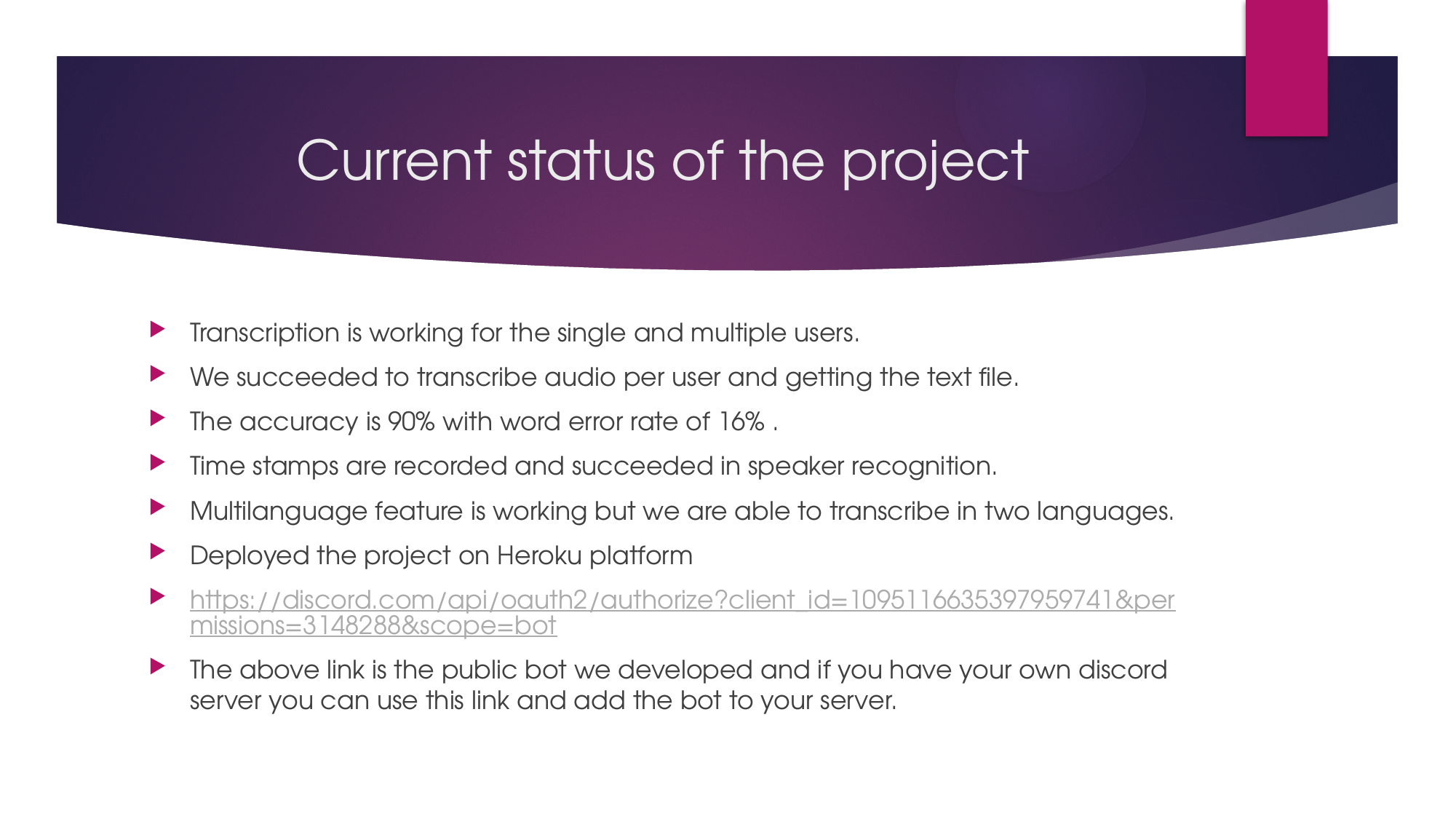

# Current status of the project
Transcription is working for the single and multiple users.
We succeeded to transcribe audio per user and getting the text file.
The accuracy is 90% with word error rate of 16% .
Time stamps are recorded and succeeded in speaker recognition.
Multilanguage feature is working but we are able to transcribe in two languages.
Deployed the project on Heroku platform
https://discord.com/api/oauth2/authorize?client_id=1095116635397959741&permissions=3148288&scope=bot
The above link is the public bot we developed and if you have your own discord server you can use this link and add the bot to your server.